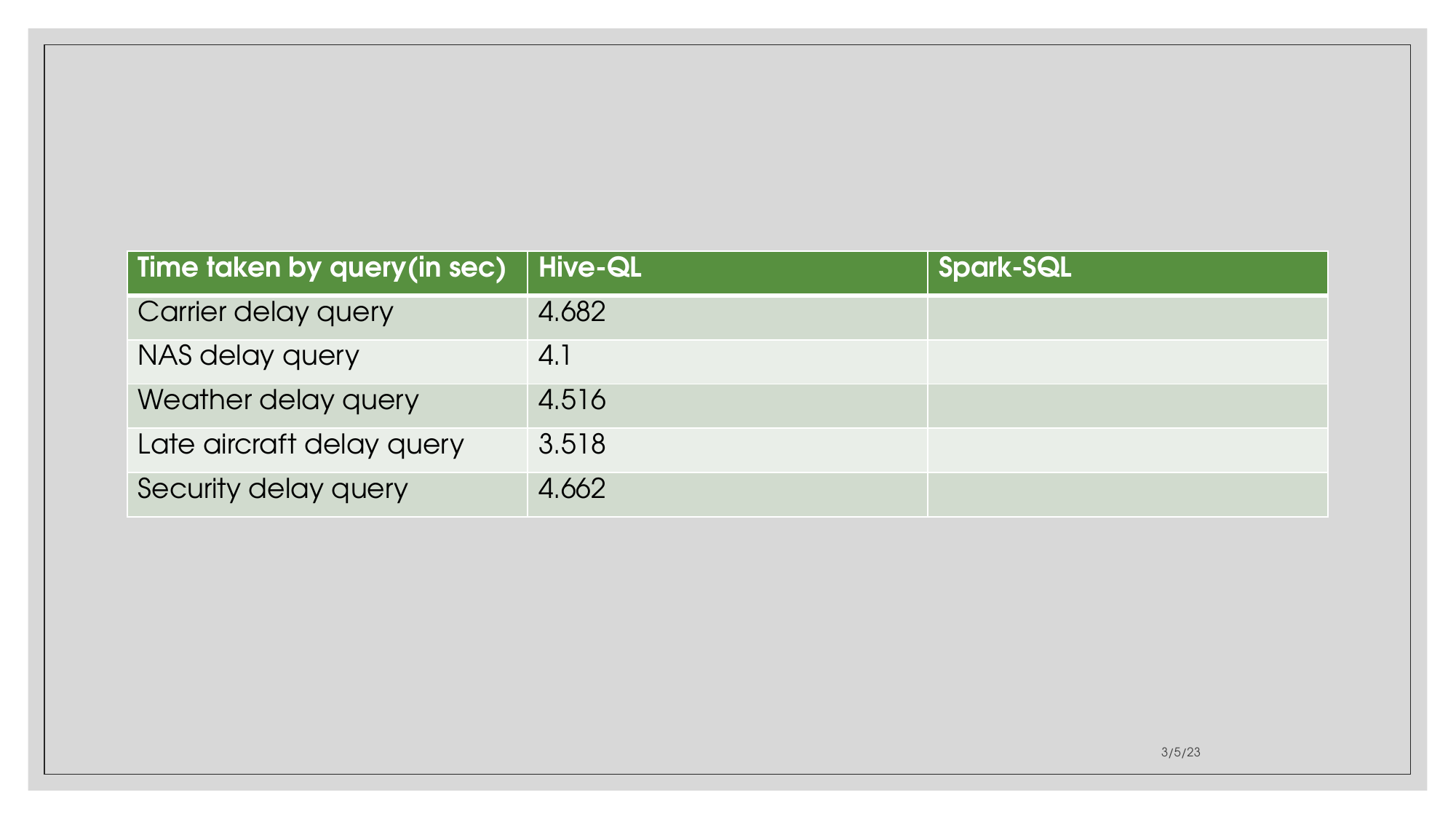

| Time taken by query(in sec) | Hive-QL | Spark-SQL |
| --- | --- | --- |
| Carrier delay query | 4.682 |  |
| NAS delay query | 4.1 |  |
| Weather delay query | 4.516 |  |
| Late aircraft delay query | 3.518 |  |
| Security delay query | 4.662 |  |
3/5/23